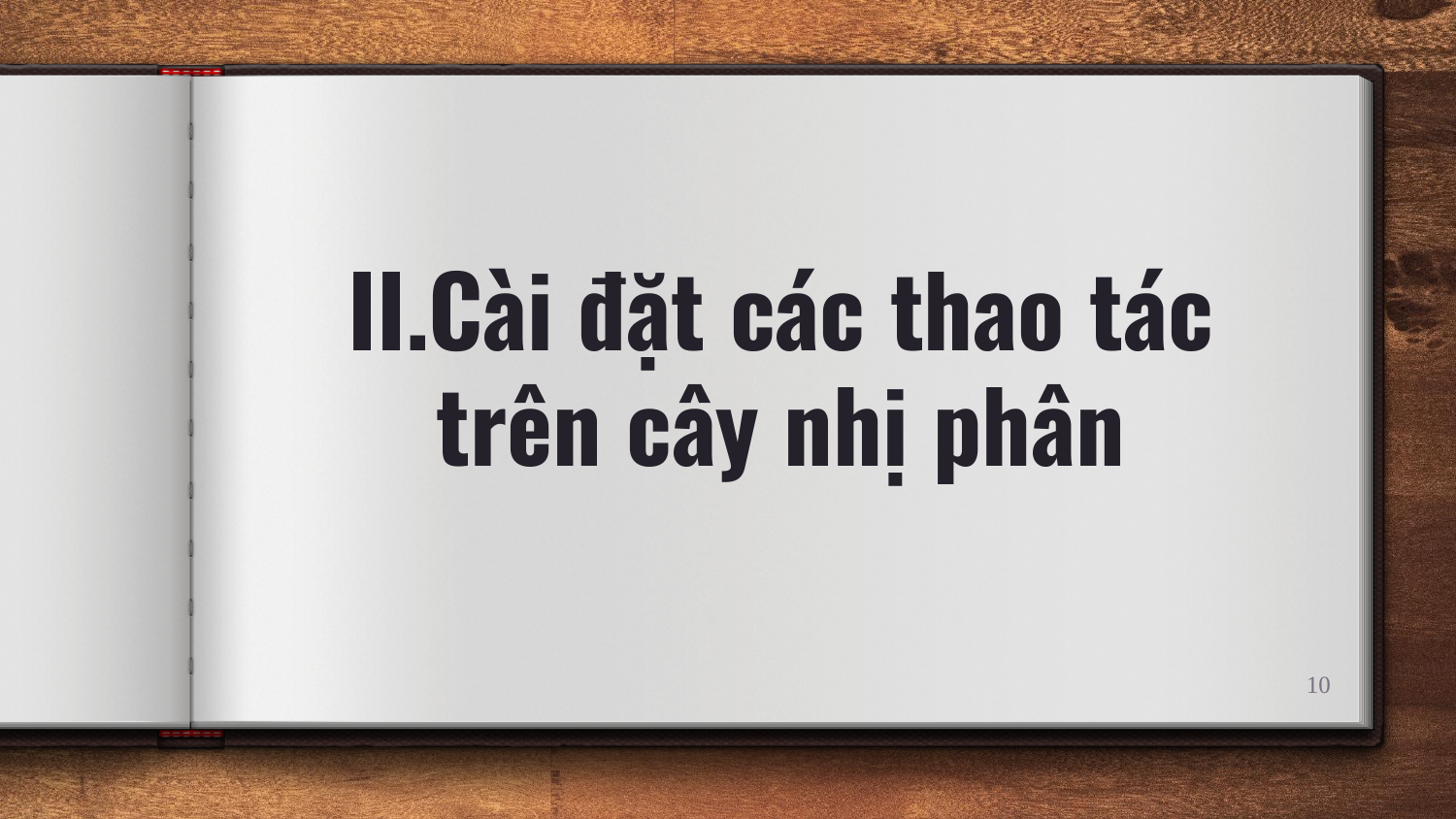

# II.Cài đặt các thao tác trên cây nhị phân
10